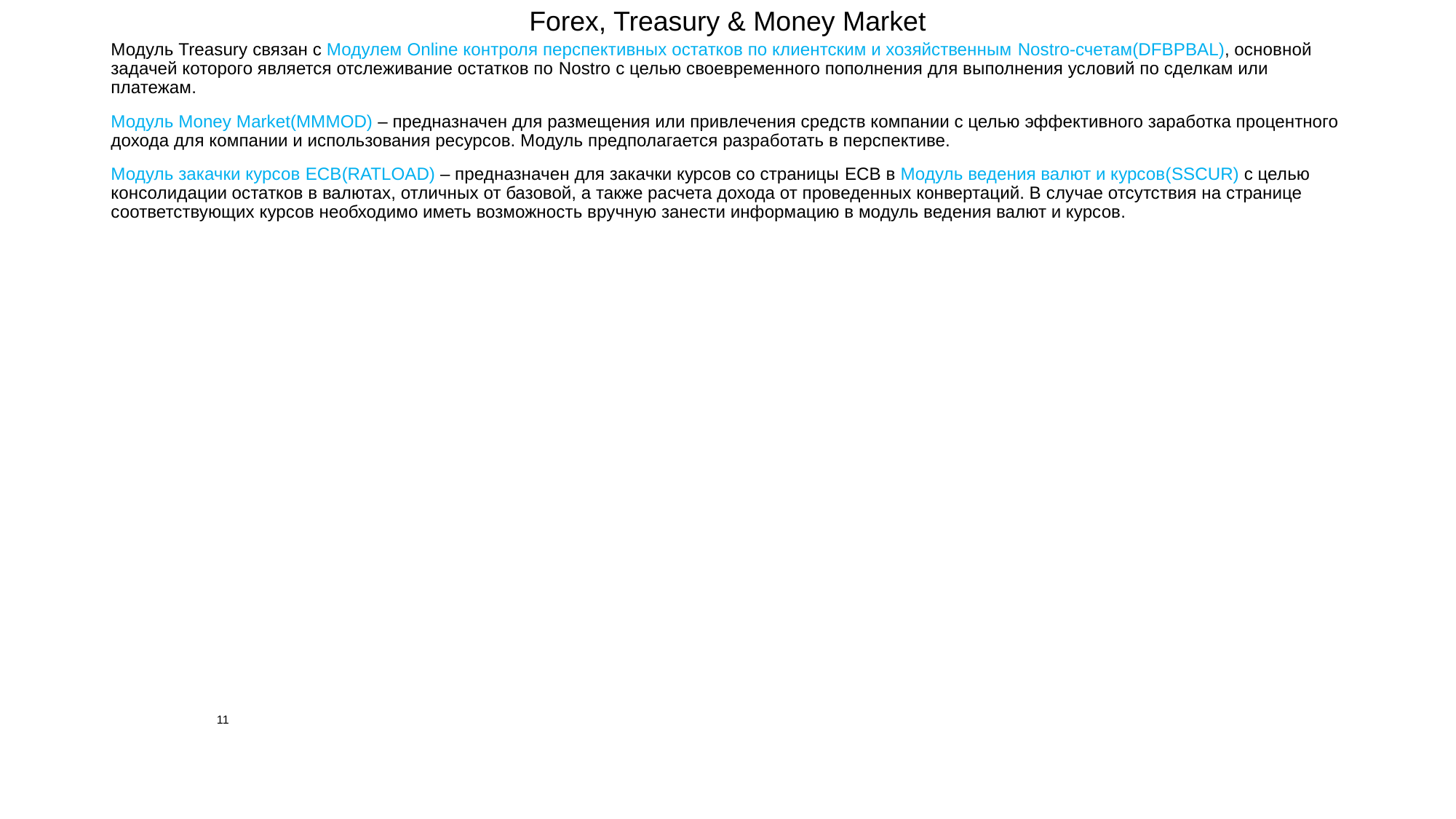

# Forex, Treasury & Money Market
Модуль Treasury связан с Модулем Online контроля перспективных остатков по клиентским и хозяйственным Nostro-счетам(DFBPBAL), основной задачей которого является отслеживание остатков по Nostro с целью своевременного пополнения для выполнения условий по сделкам или платежам.
Модуль Money Market(MMMOD) – предназначен для размещения или привлечения средств компании с целью эффективного заработка процентного дохода для компании и использования ресурсов. Модуль предполагается разработать в перспективе.
Модуль закачки курсов ECB(RATLOAD) – предназначен для закачки курсов со страницы ECB в Модуль ведения валют и курсов(SSCUR) с целью консолидации остатков в валютах, отличных от базовой, а также расчета дохода от проведенных конвертаций. В случае отсутствия на странице соответствующих курсов необходимо иметь возможность вручную занести информацию в модуль ведения валют и курсов.

					11